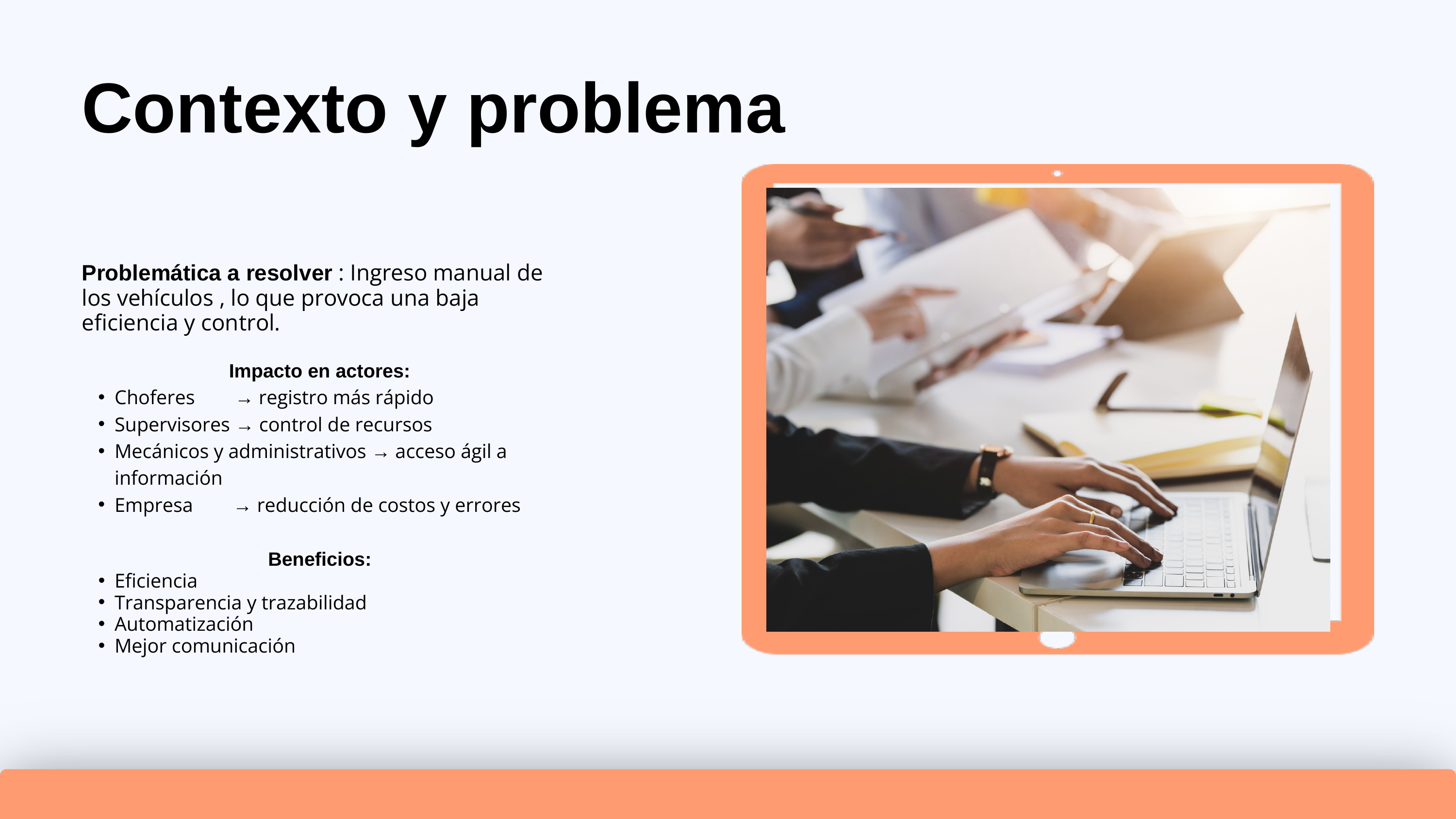

Contexto y problema

Problemática a resolver : Ingreso manual de los vehículos , lo que provoca una baja eficiencia y control.
Impacto en actores:
Choferes        → registro más rápido
Supervisores → control de recursos
Mecánicos y administrativos → acceso ágil a información
Empresa        → reducción de costos y errores
Beneficios:
Eficiencia
Transparencia y trazabilidad
Automatización
Mejor comunicación